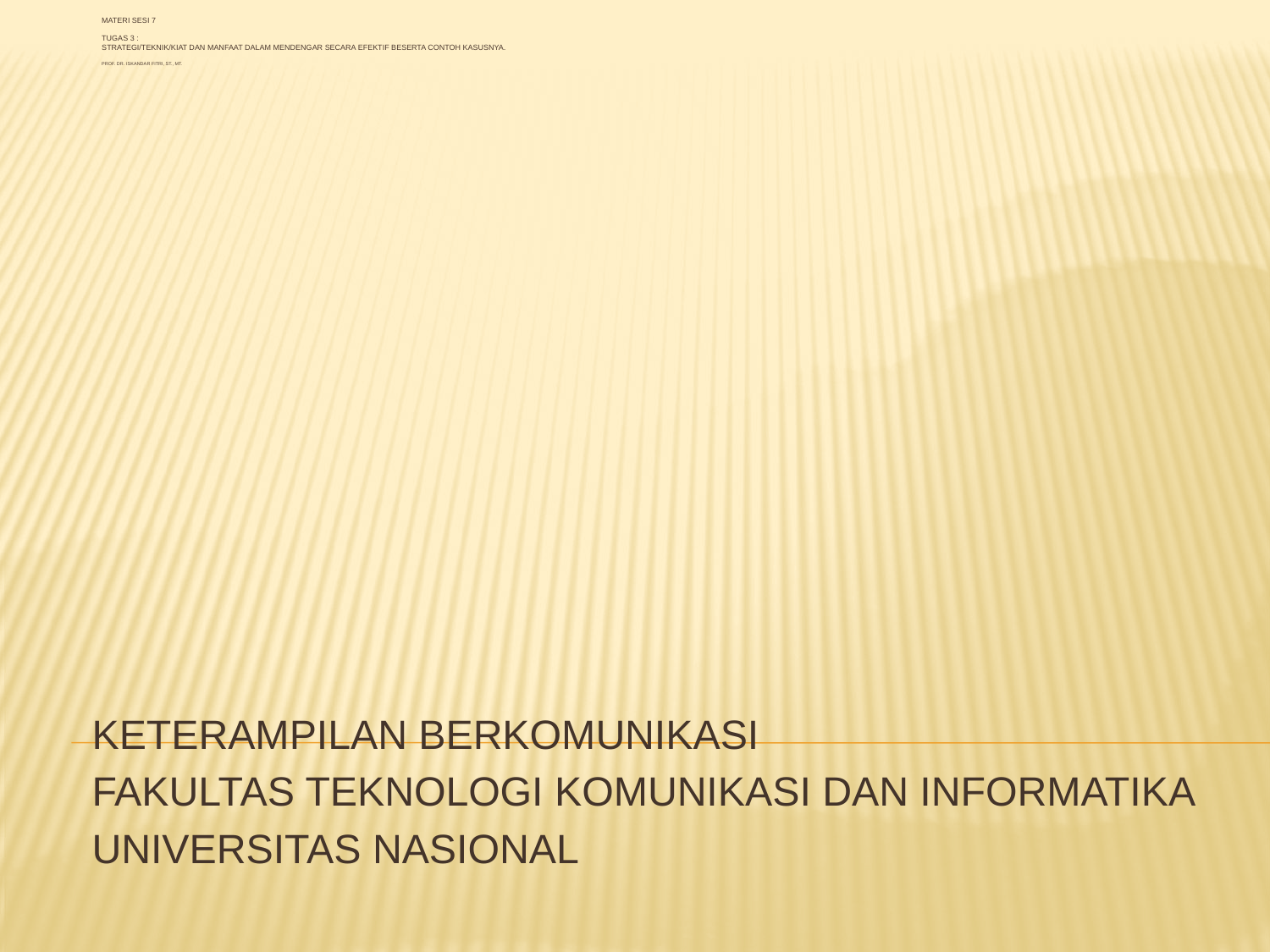

# MATERI SESI 7 Tugas 3 : Strategi/Teknik/Kiat dan manfaat dalam Mendengar Secara Efektif beserta Contoh Kasusnya. Prof. Dr. Iskandar Fitri, ST., MT.

KETERAMPILAN BERKOMUNIKASI
FAKULTAS TEKNOLOGI KOMUNIKASI DAN INFORMATIKA
UNIVERSITAS NASIONAL